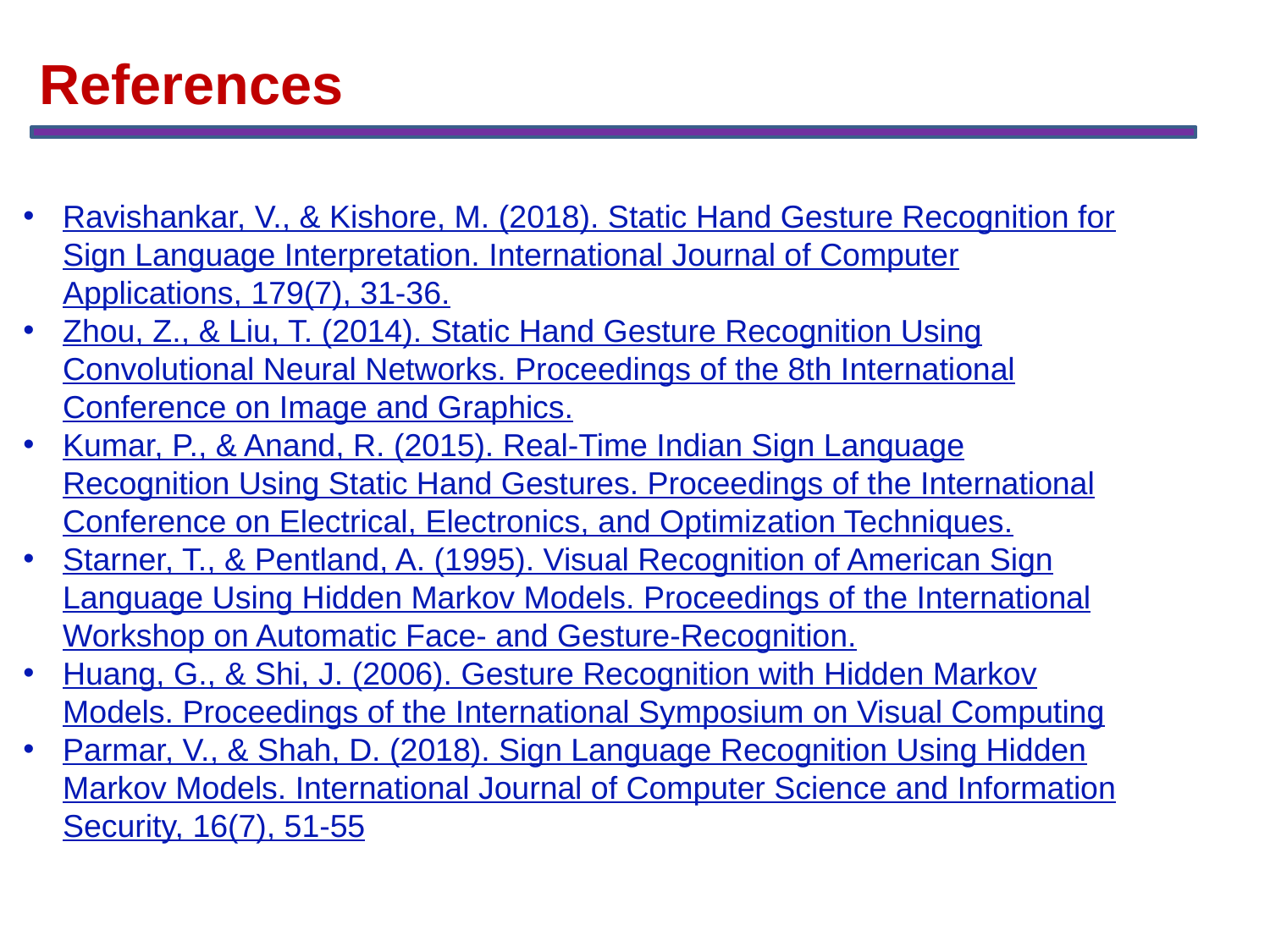

References

Ravishankar, V., & Kishore, M. (2018). Static Hand Gesture Recognition for Sign Language Interpretation. International Journal of Computer Applications, 179(7), 31-36.
Zhou, Z., & Liu, T. (2014). Static Hand Gesture Recognition Using Convolutional Neural Networks. Proceedings of the 8th International Conference on Image and Graphics.
Kumar, P., & Anand, R. (2015). Real-Time Indian Sign Language Recognition Using Static Hand Gestures. Proceedings of the International Conference on Electrical, Electronics, and Optimization Techniques.
Starner, T., & Pentland, A. (1995). Visual Recognition of American Sign Language Using Hidden Markov Models. Proceedings of the International Workshop on Automatic Face- and Gesture-Recognition.
Huang, G., & Shi, J. (2006). Gesture Recognition with Hidden Markov Models. Proceedings of the International Symposium on Visual Computing
Parmar, V., & Shah, D. (2018). Sign Language Recognition Using Hidden Markov Models. International Journal of Computer Science and Information Security, 16(7), 51-55